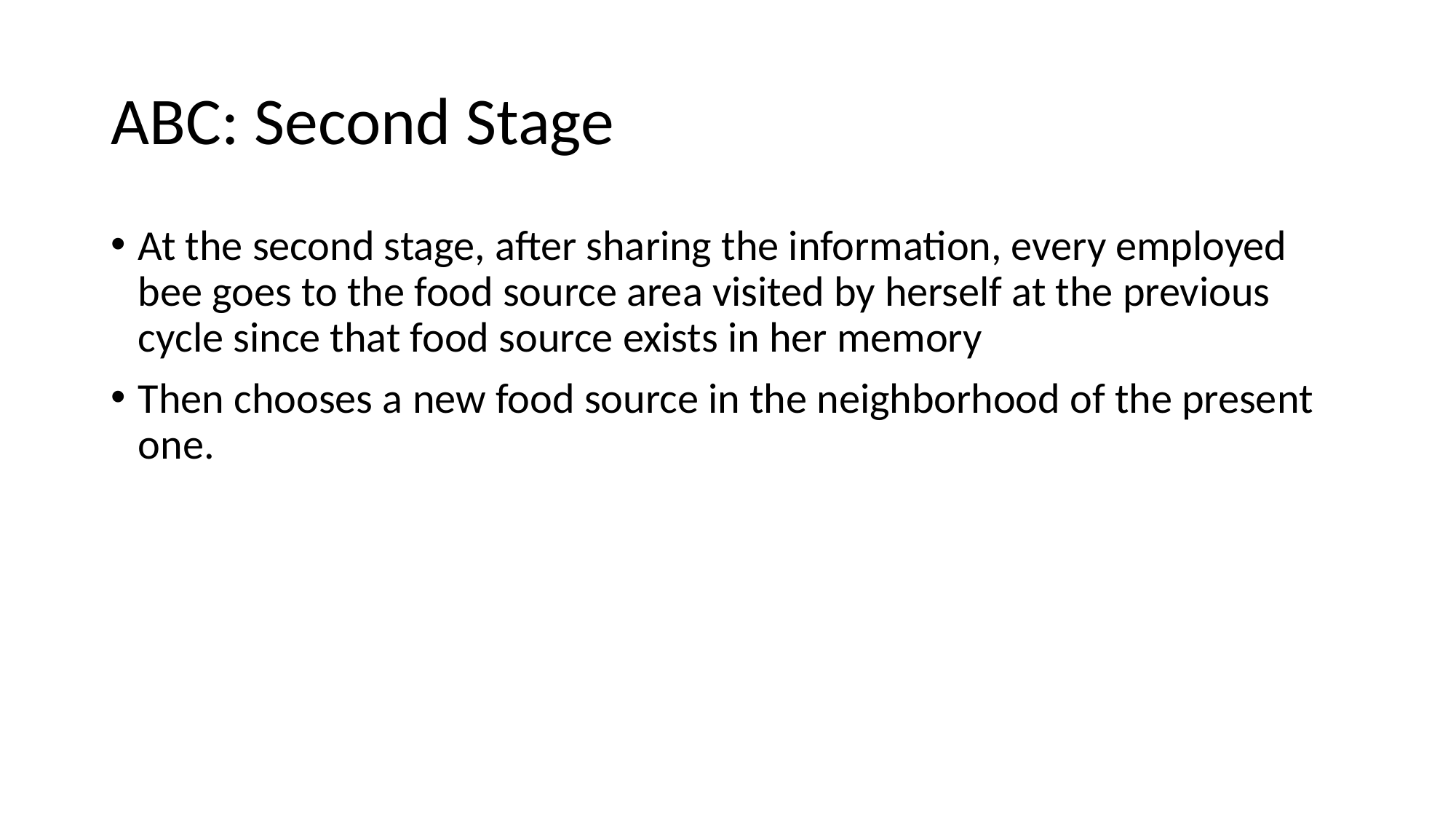

# ABC: Second Stage
At the second stage, after sharing the information, every employed bee goes to the food source area visited by herself at the previous cycle since that food source exists in her memory
Then chooses a new food source in the neighborhood of the present one.